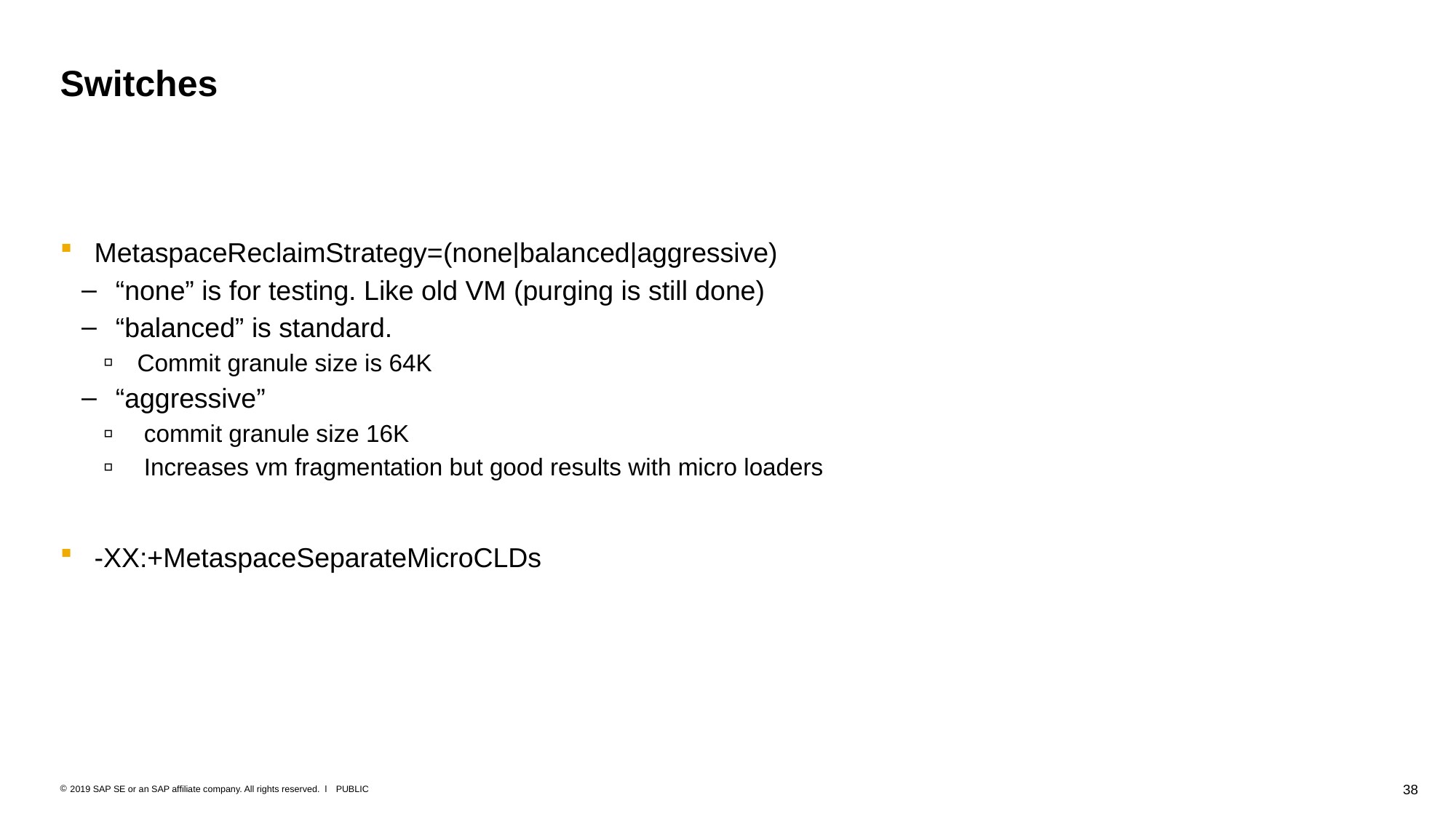

# Switches

MetaspaceReclaimStrategy=(none|balanced|aggressive)
“none” is for testing. Like old VM (purging is still done)
“balanced” is standard.
Commit granule size is 64K
“aggressive”
 commit granule size 16K
 Increases vm fragmentation but good results with micro loaders

-XX:+MetaspaceSeparateMicroCLDs